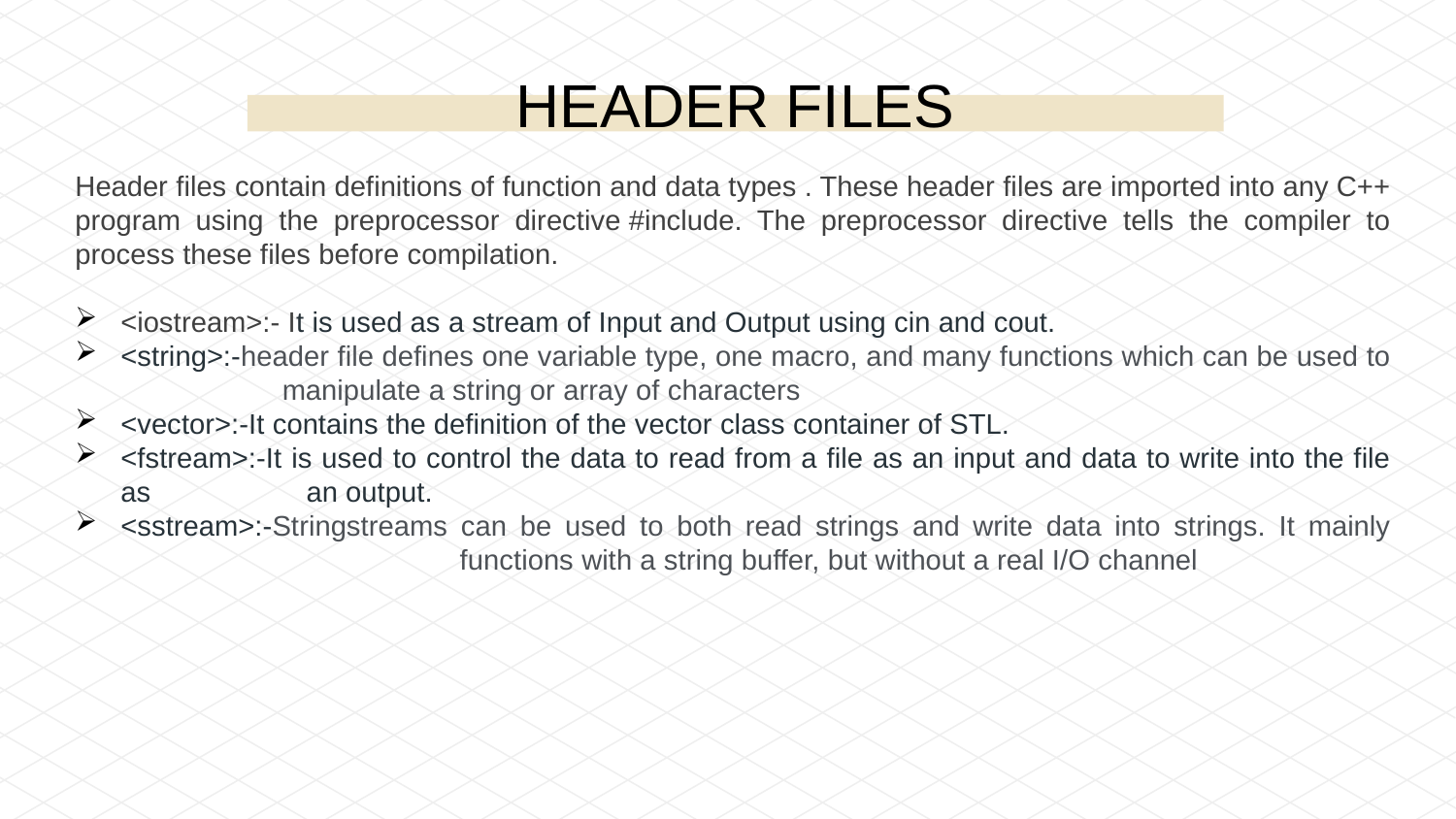

# HEADER FILES

Header files contain definitions of function and data types . These header files are imported into any C++ program using the preprocessor directive #include. The preprocessor directive tells the compiler to process these files before compilation.

<iostream>:- It is used as a stream of Input and Output using cin and cout.
<string>:-header file defines one variable type, one macro, and many functions which can be used to     	  manipulate a string or array of characters
<vector>:-It contains the definition of the vector class container of STL.
<fstream>:-It is used to control the data to read from a file as an input and data to write into the file as 	     an output.
<sstream>:-Stringstreams can be used to both read strings and write data into strings. It mainly 	  	      functions with a string buffer, but without a real I/O channel